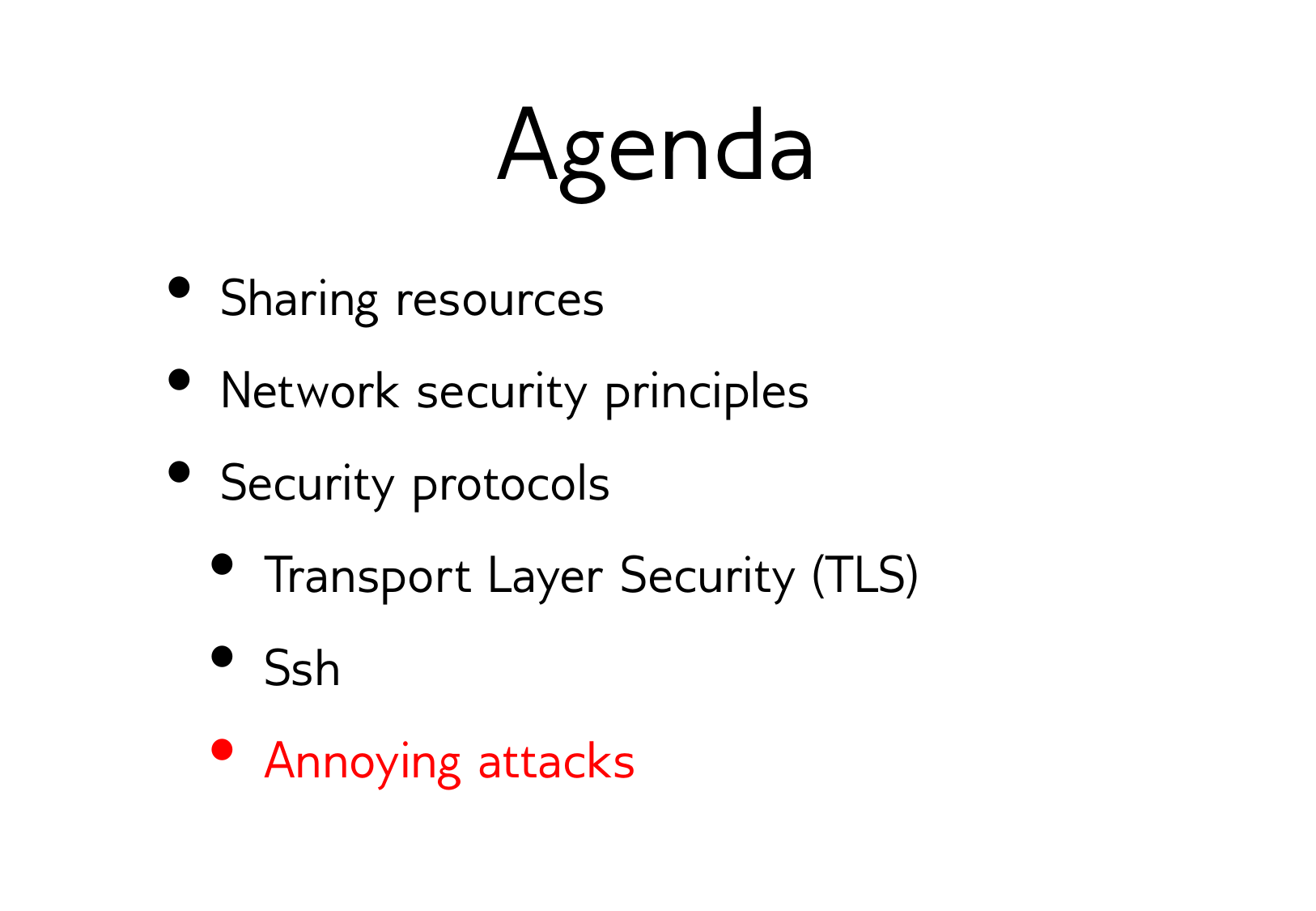

# Agenda
Sharing resources
Network security principles
Security protocols
Transport Layer Security (TLS)
Ssh
Annoying attacks